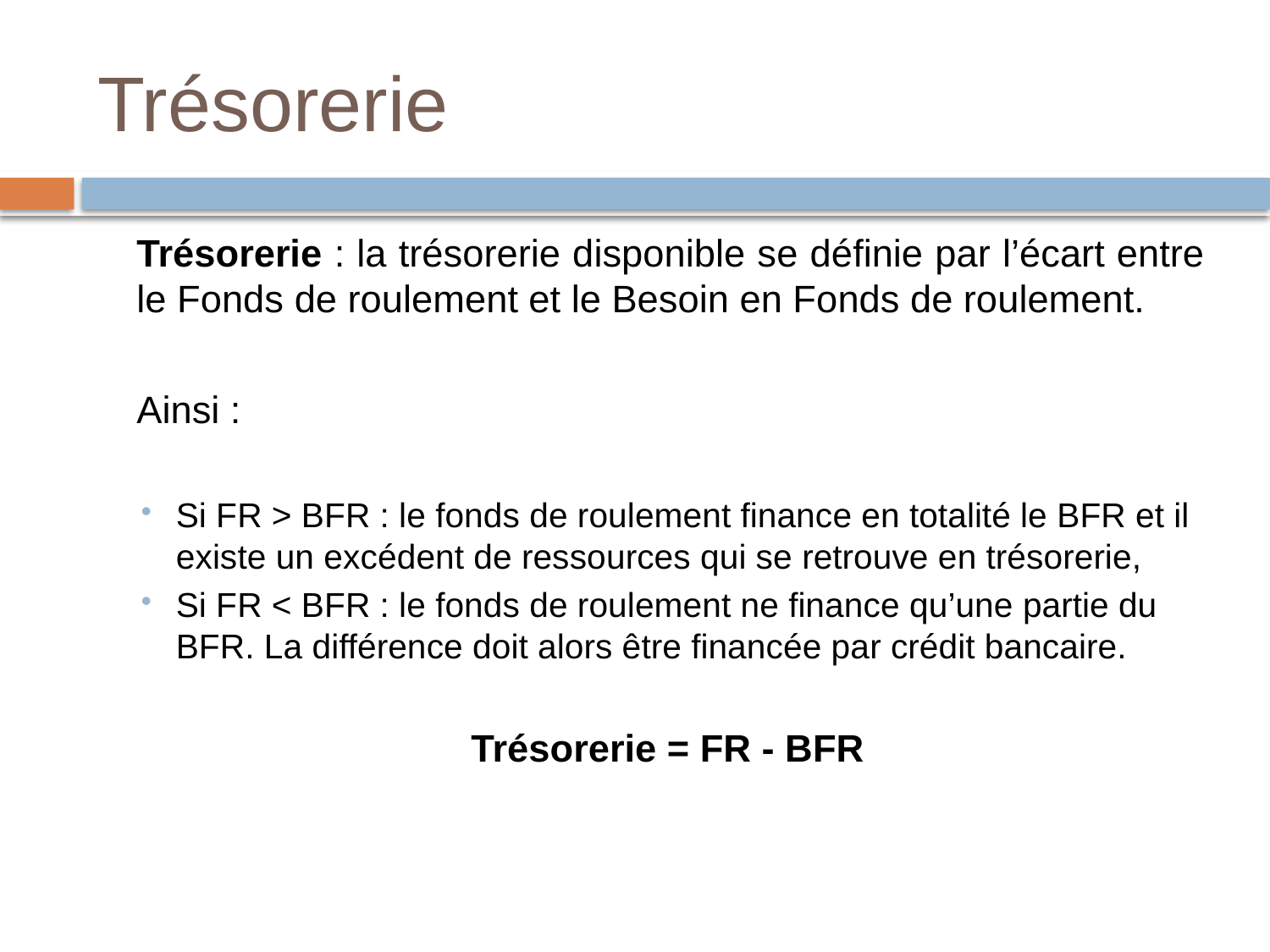

# Trésorerie
	Trésorerie : la trésorerie disponible se définie par l’écart entre le Fonds de roulement et le Besoin en Fonds de roulement.

	Ainsi :

Si FR > BFR : le fonds de roulement finance en totalité le BFR et il existe un excédent de ressources qui se retrouve en trésorerie,
Si FR < BFR : le fonds de roulement ne finance qu’une partie du BFR. La différence doit alors être financée par crédit bancaire.

Trésorerie = FR - BFR